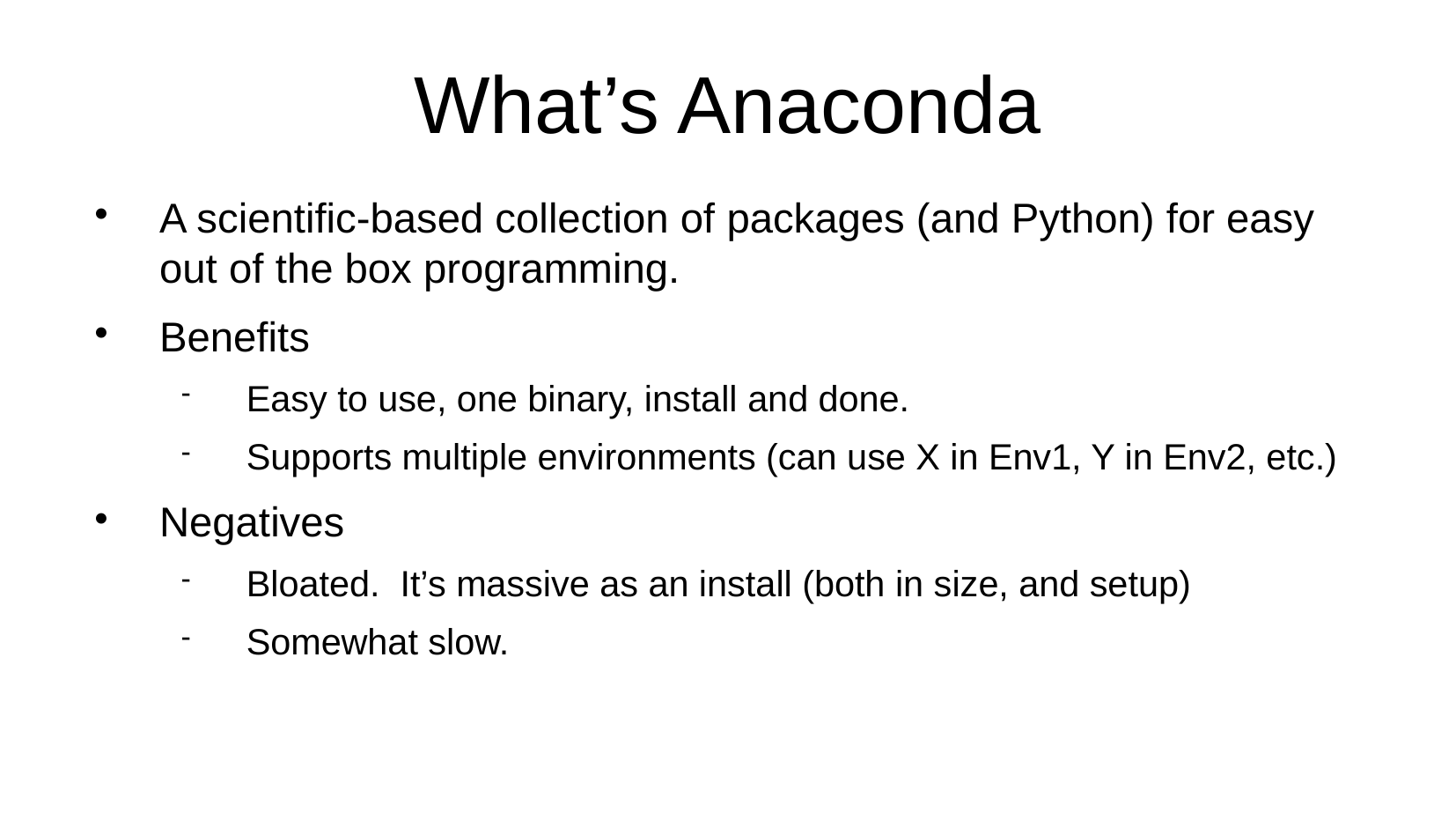

What’s Anaconda
A scientific-based collection of packages (and Python) for easy out of the box programming.
Benefits
Easy to use, one binary, install and done.
Supports multiple environments (can use X in Env1, Y in Env2, etc.)
Negatives
Bloated.  It’s massive as an install (both in size, and setup)
Somewhat slow.